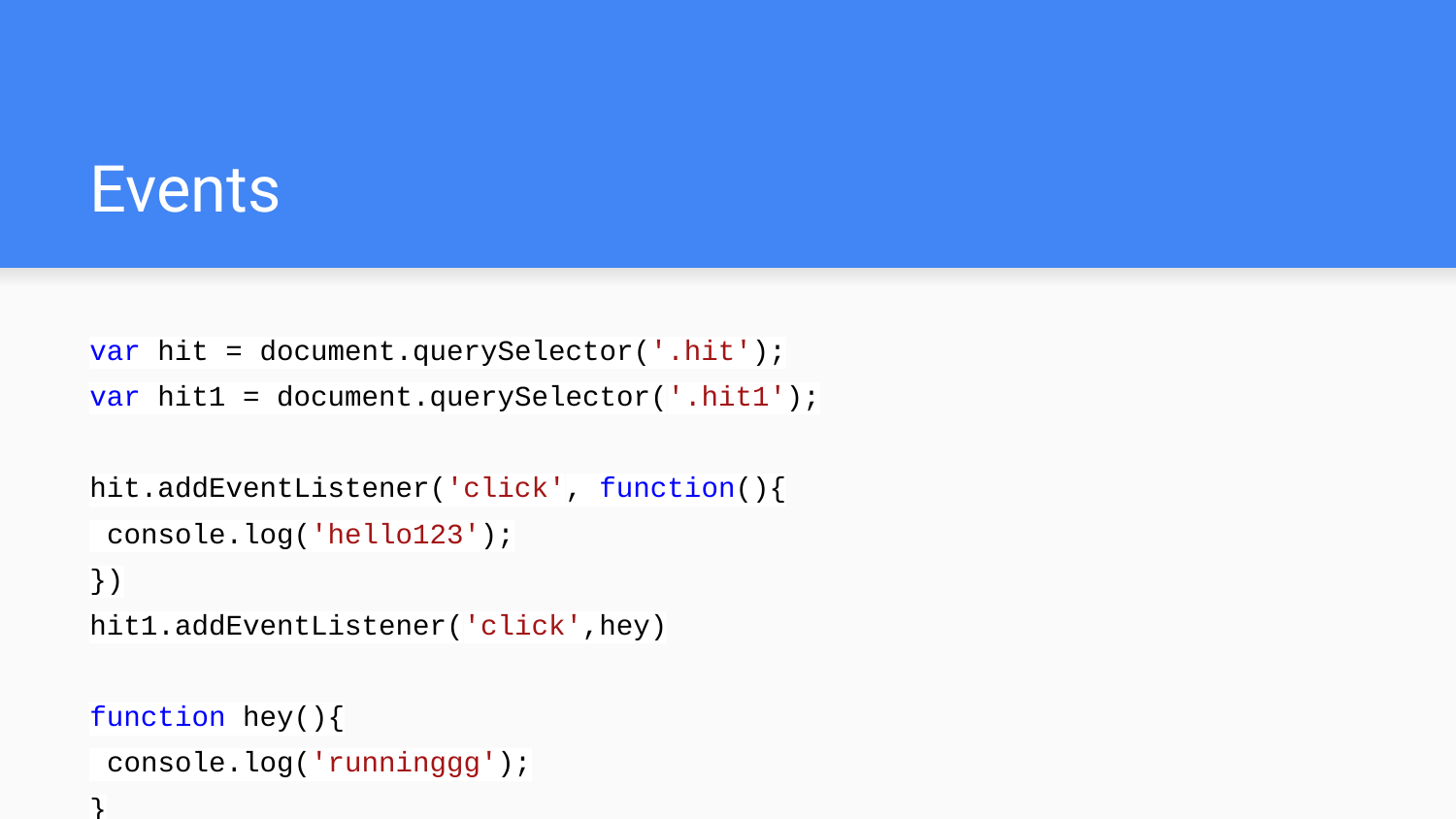

# Events
var hit = document.querySelector('.hit');
var hit1 = document.querySelector('.hit1');

hit.addEventListener('click', function(){
 console.log('hello123');
})
hit1.addEventListener('click',hey)

function hey(){
 console.log('runninggg');
}